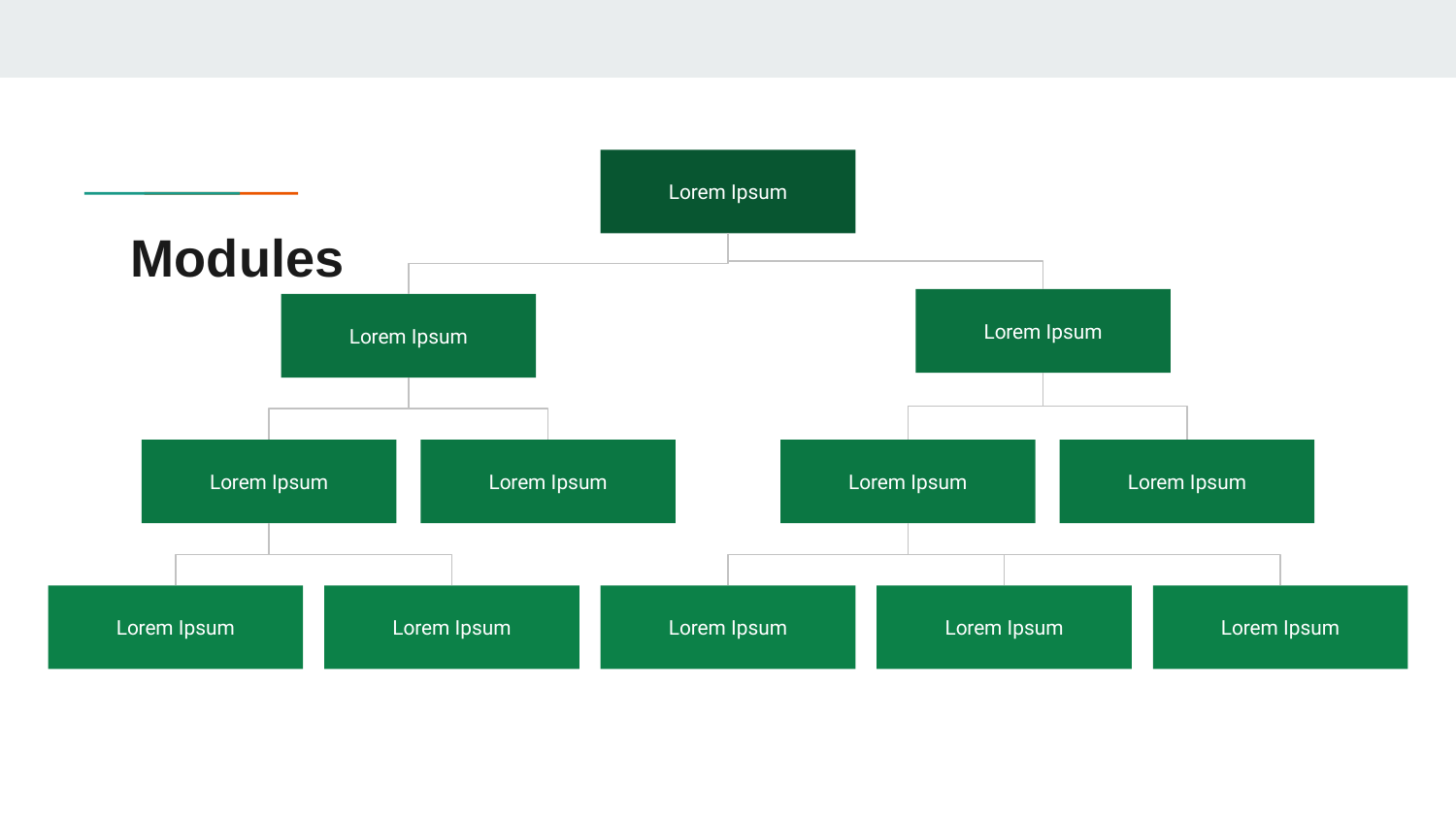

Lorem Ipsum
# Modules
Lorem Ipsum
Lorem Ipsum
Lorem Ipsum
Lorem Ipsum
Lorem Ipsum
Lorem Ipsum
Lorem Ipsum
Lorem Ipsum
Lorem Ipsum
Lorem Ipsum
Lorem Ipsum